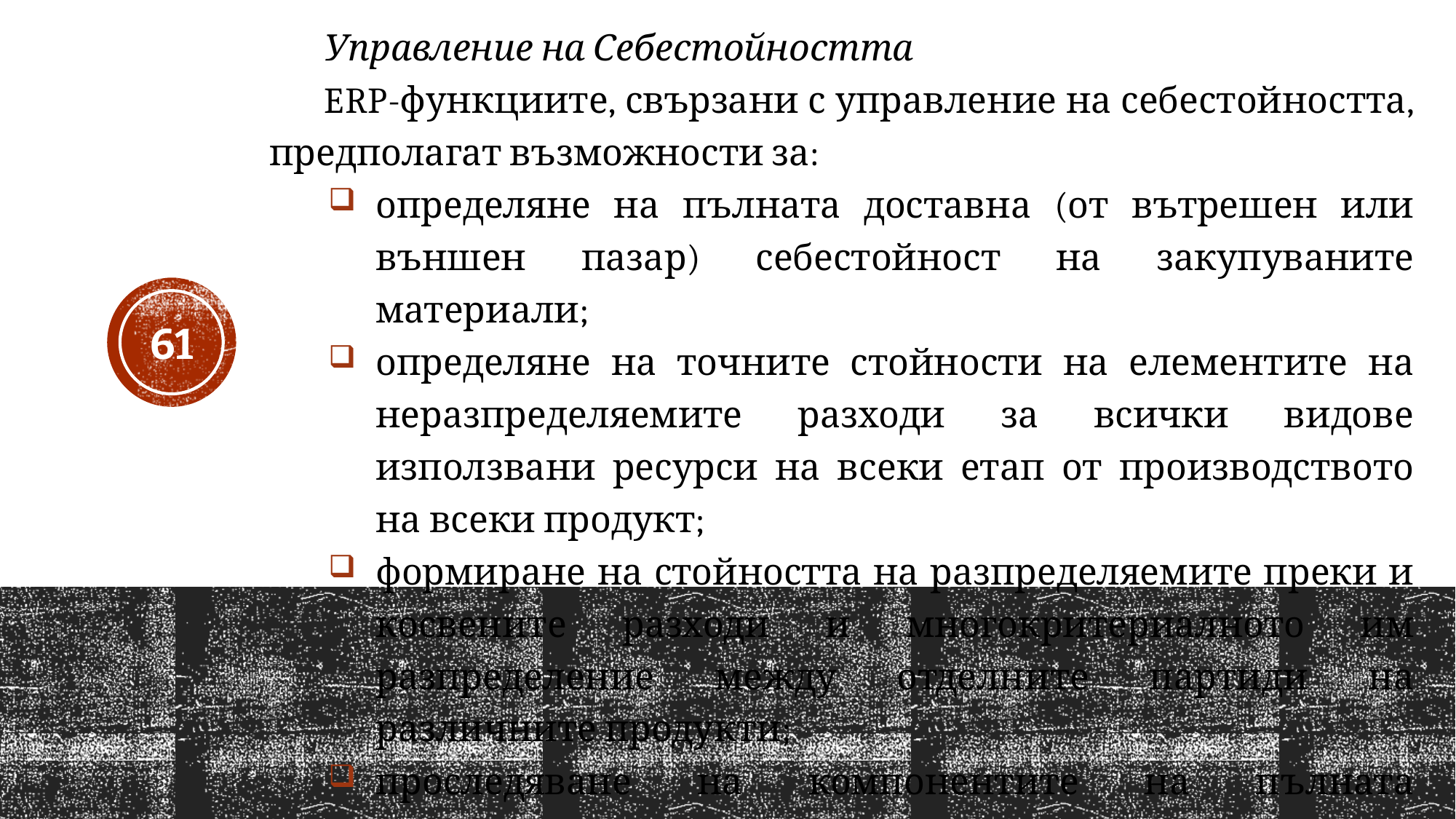

Управление на Себестойността
ERP-функциите, свързани с управление на себестойността, предполагат възможности за:
определяне на пълната доставна (от вътрешен или външен пазар) себестойност на закупуваните материали;
определяне на точните стойности на елементите на неразпределяемите разходи за всички видове използвани ресурси на всеки етап от производството на всеки продукт;
формиране на стойността на разпределяемите преки и косвените разходи и многокритериалното им разпределение между отделните партиди на различните продукти;
проследяване на компонентите на пълната себестойност на продуктите в условията на използването на различни за отделните произведени партиди ресурси за производство;
61